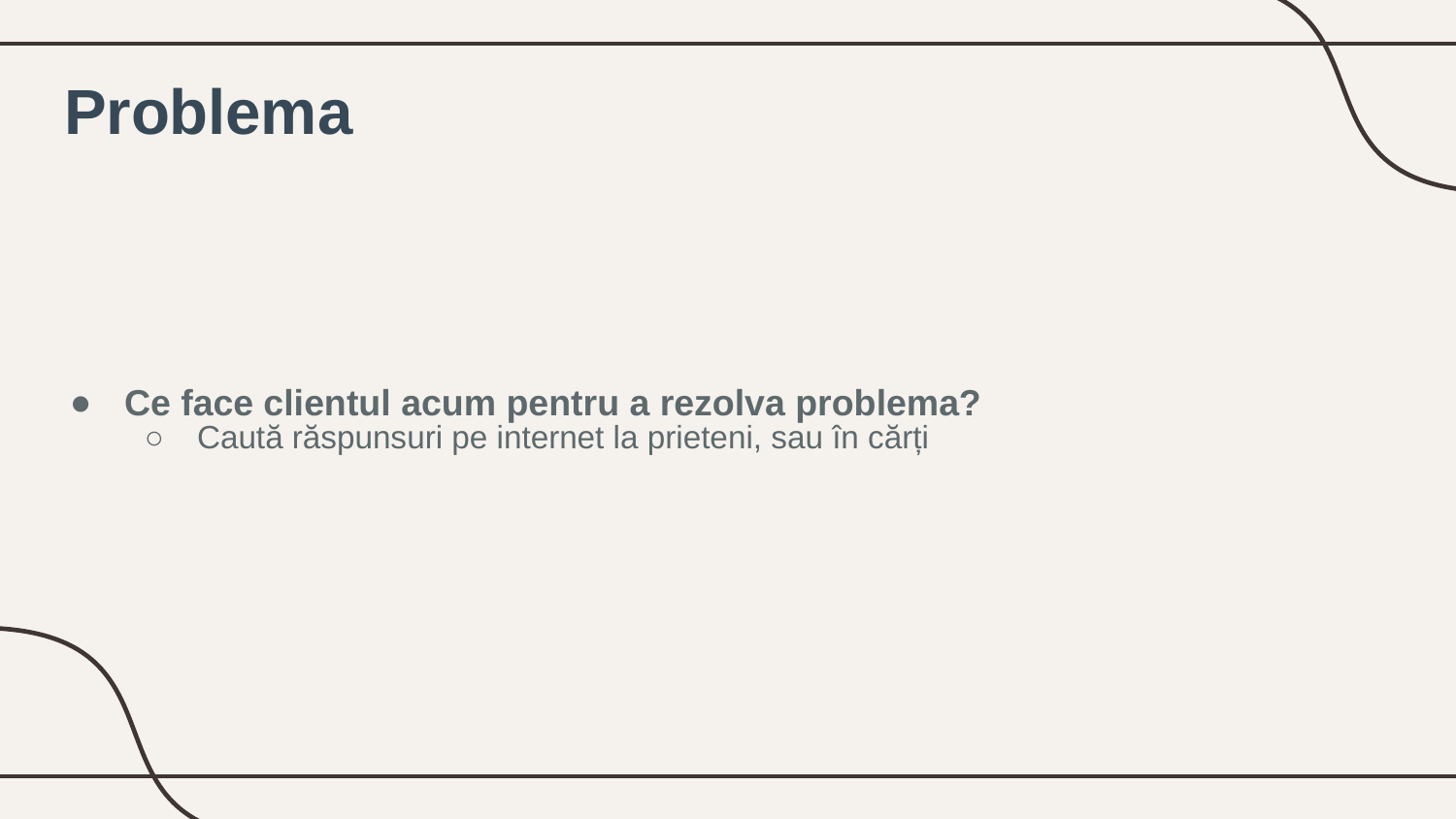

Problema
Ce face clientul acum pentru a rezolva problema?
Caută răspunsuri pe internet la prieteni, sau în cărți